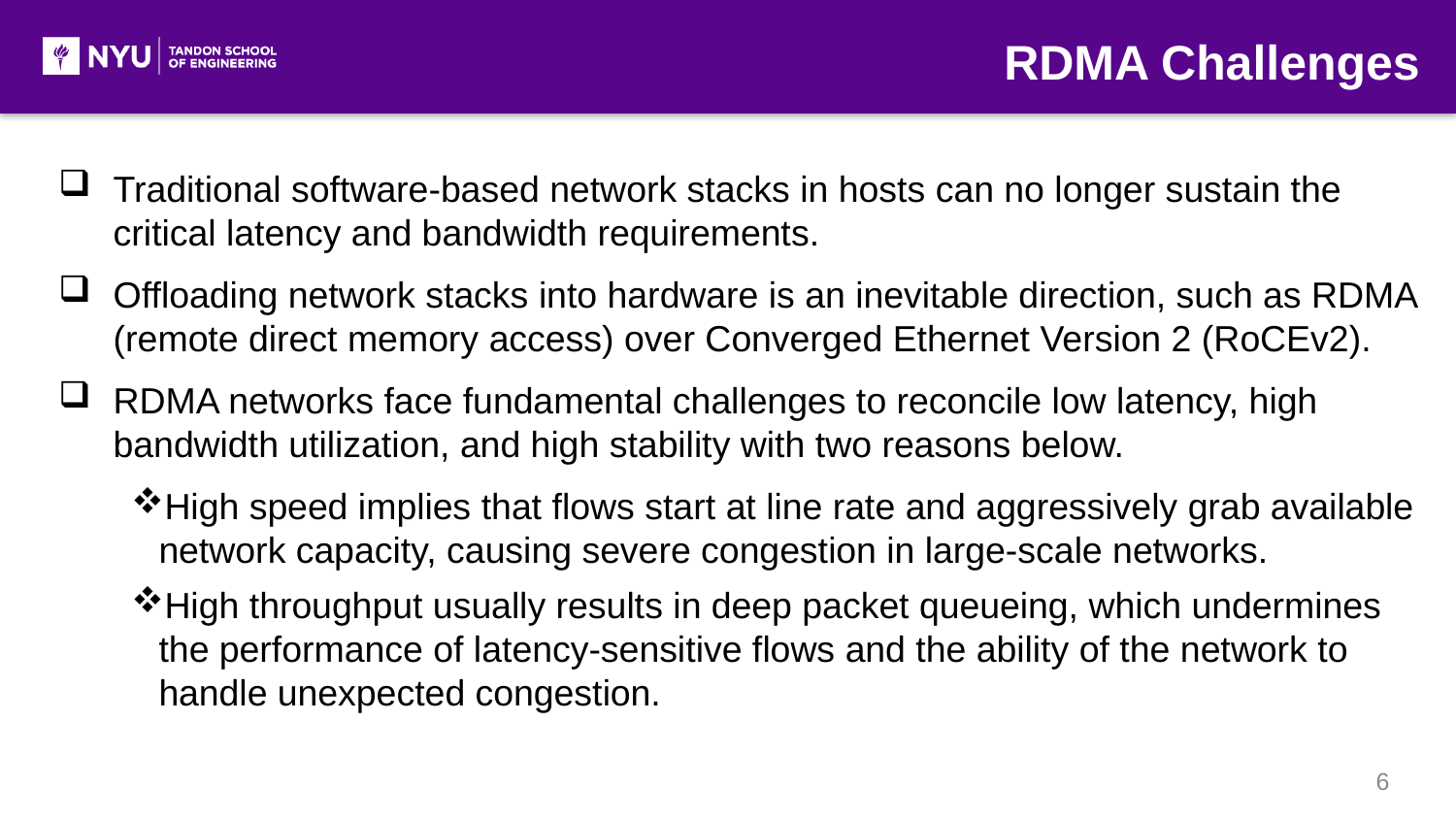

RDMA Challenges
Traditional software-based network stacks in hosts can no longer sustain the critical latency and bandwidth requirements.
Offloading network stacks into hardware is an inevitable direction, such as RDMA (remote direct memory access) over Converged Ethernet Version 2 (RoCEv2).
RDMA networks face fundamental challenges to reconcile low latency, high bandwidth utilization, and high stability with two reasons below.
High speed implies that flows start at line rate and aggressively grab available network capacity, causing severe congestion in large-scale networks.
High throughput usually results in deep packet queueing, which undermines the performance of latency-sensitive flows and the ability of the network to handle unexpected congestion.
6